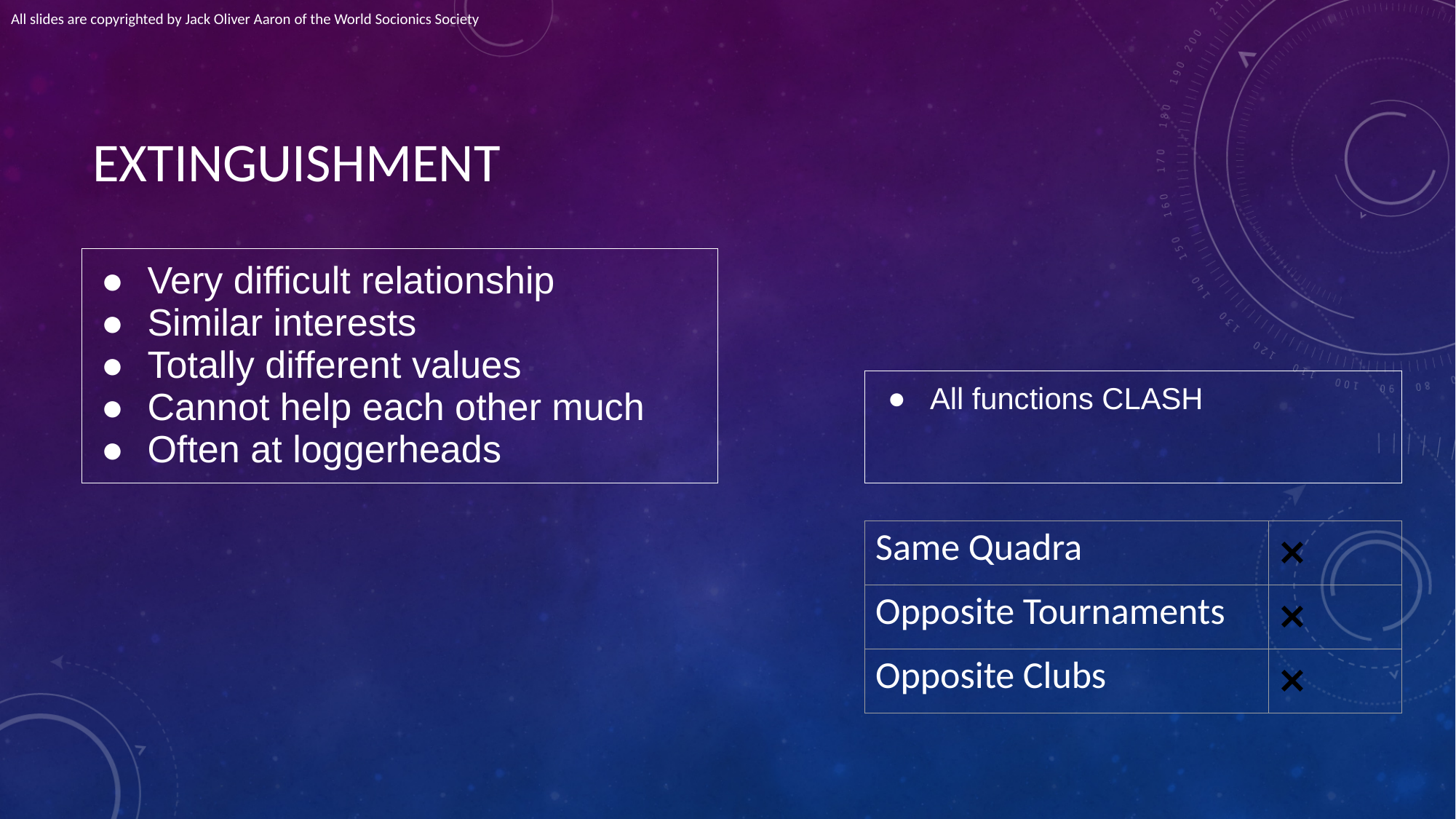

All slides are copyrighted by Jack Oliver Aaron of the World Socionics Society
# EXTINGUISHMENT
| Very difficult relationship Similar interests Totally different values Cannot help each other much Often at loggerheads |
| --- |
| All functions CLASH |
| --- |
| Same Quadra | ❌ |
| --- | --- |
| Opposite Tournaments | ❌ |
| Opposite Clubs | ❌ |